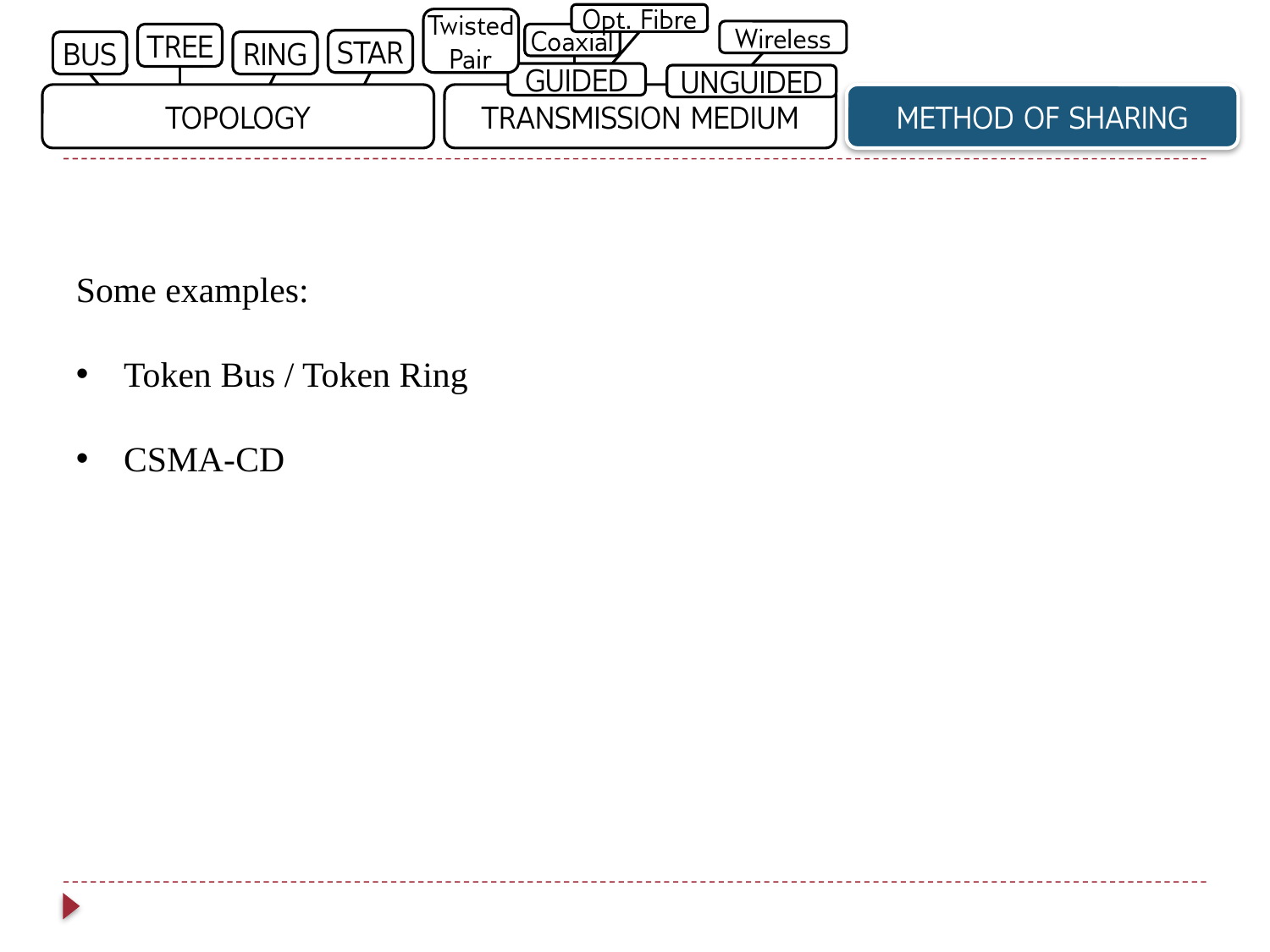

Opt. Fibre
Twisted Pair
Wireless
TREE
Coaxial
STAR
BUS
RING
GUIDED
UNGUIDED
TOPOLOGY
TRANSMISSION MEDIUM
METHOD OF SHARING

Some examples:

Token Bus / Token Ring

CSMA-CD